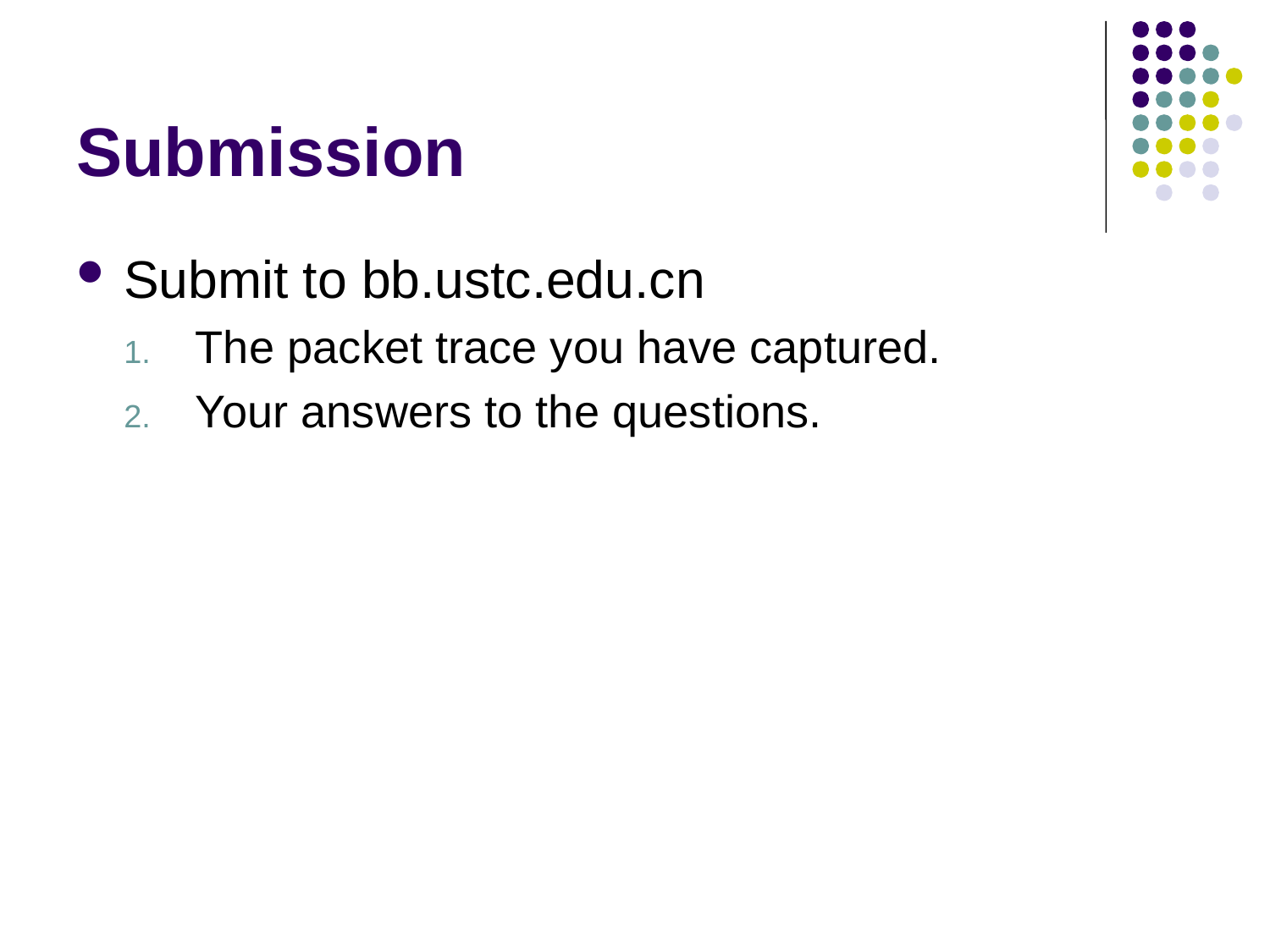

# Submission
Submit to bb.ustc.edu.cn
The packet trace you have captured.
Your answers to the questions.